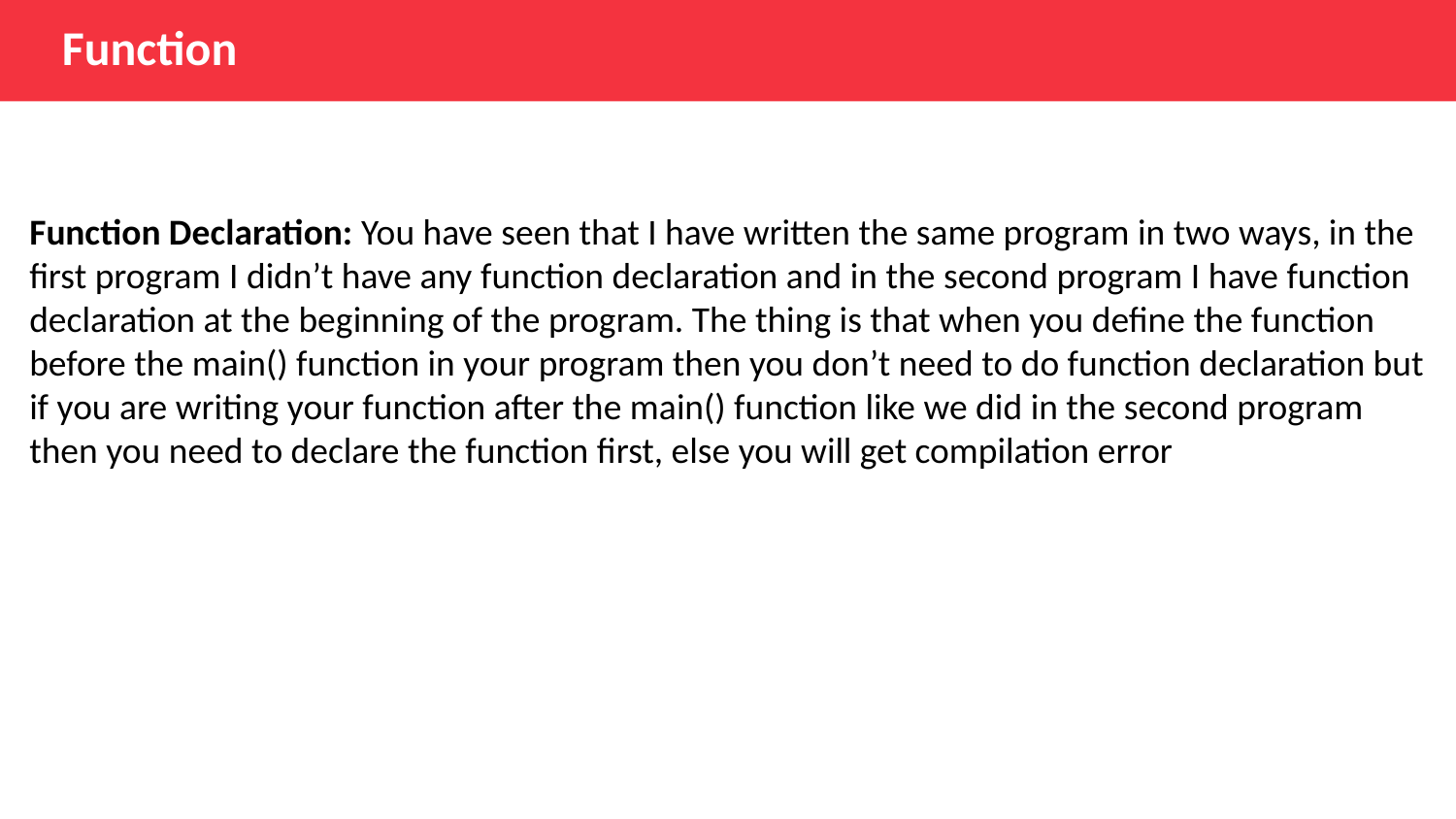

Function

Function Declaration: You have seen that I have written the same program in two ways, in the first program I didn’t have any function declaration and in the second program I have function declaration at the beginning of the program. The thing is that when you define the function before the main() function in your program then you don’t need to do function declaration but if you are writing your function after the main() function like we did in the second program then you need to declare the function first, else you will get compilation error